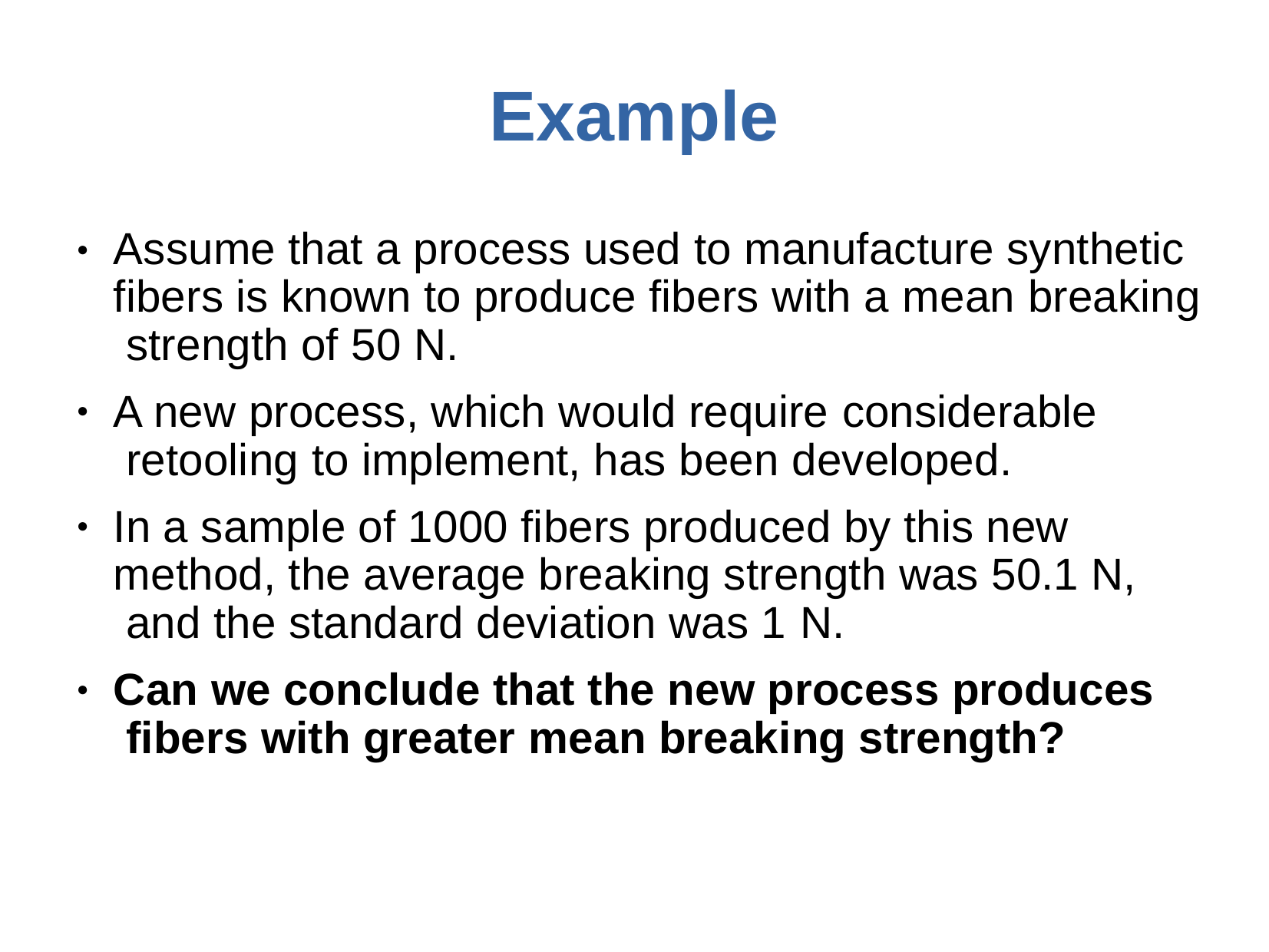

# Example
Assume that a process used to manufacture synthetic  fibers is known to produce fibers with a mean breaking  strength of 50 N.
A new process, which would require considerable  retooling to implement, has been developed.
In a sample of 1000 fibers produced by this new  method, the average breaking strength was 50.1 N,  and the standard deviation was 1 N.
Can we conclude that the new process produces  fibers with greater mean breaking strength?
●
●
●
●